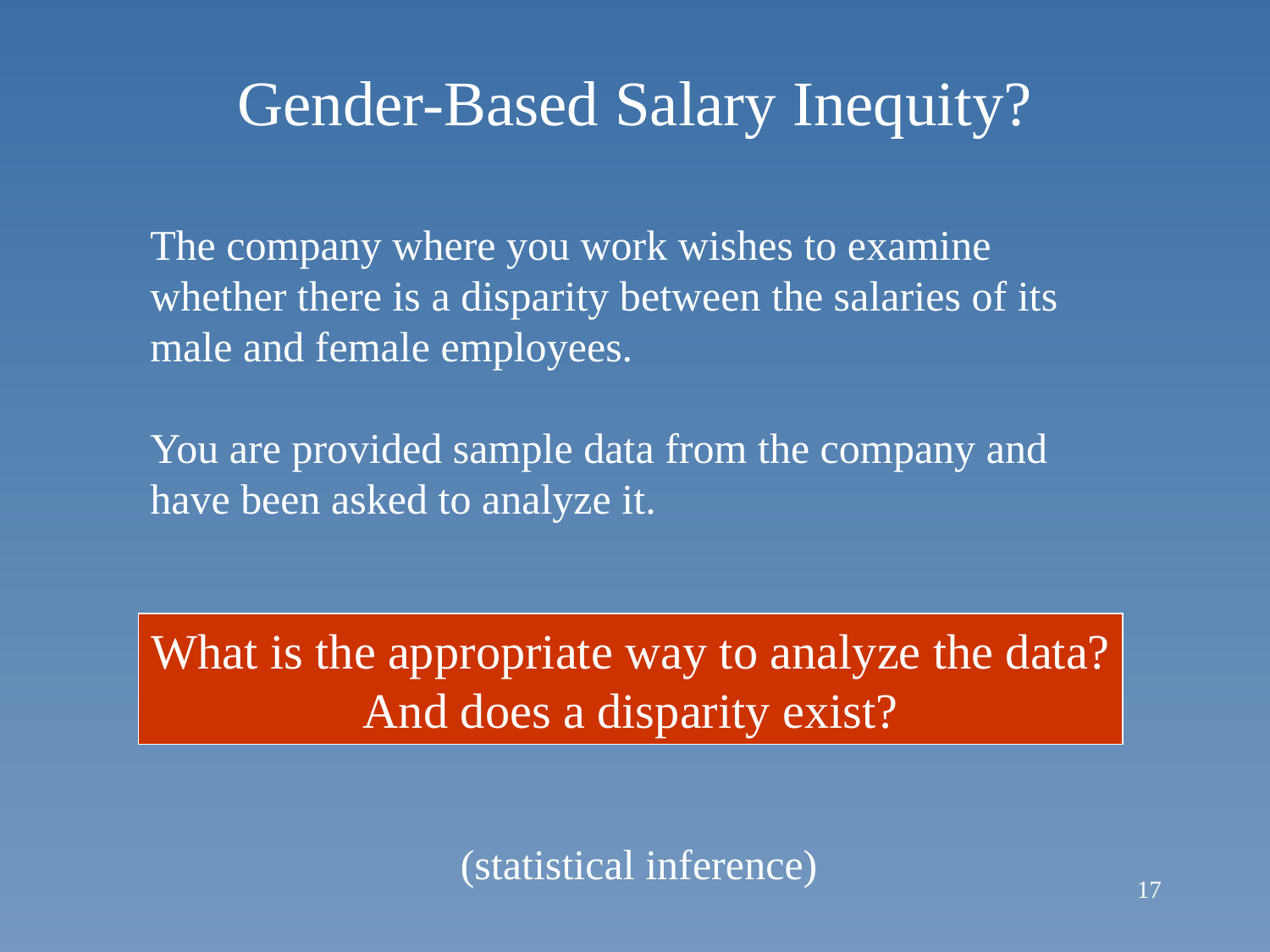

# Gender-Based Salary Inequity?
The company where you work wishes to examine whether there is a disparity between the salaries of its male and female employees.

You are provided sample data from the company and have been asked to analyze it.
What is the appropriate way to analyze the data?
And does a disparity exist?
(statistical inference)
17